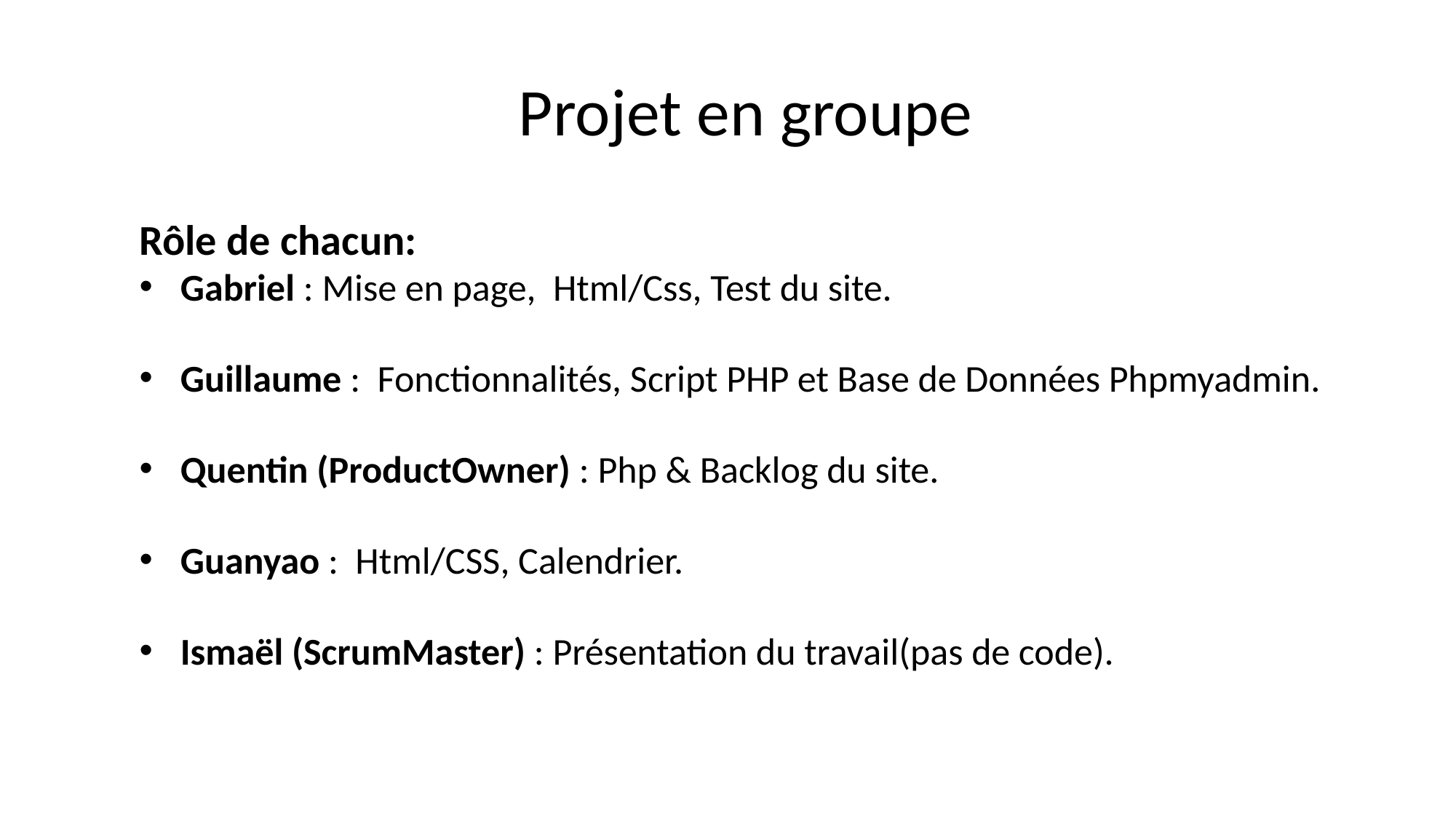

Projet en groupe
Rôle de chacun:
Gabriel : Mise en page,  Html/Css, Test du site.

Guillaume :  Fonctionnalités, Script PHP et Base de Données Phpmyadmin.

Quentin (ProductOwner) : Php & Backlog du site.

Guanyao :  Html/CSS, Calendrier.

Ismaël (ScrumMaster) : Présentation du travail(pas de code).